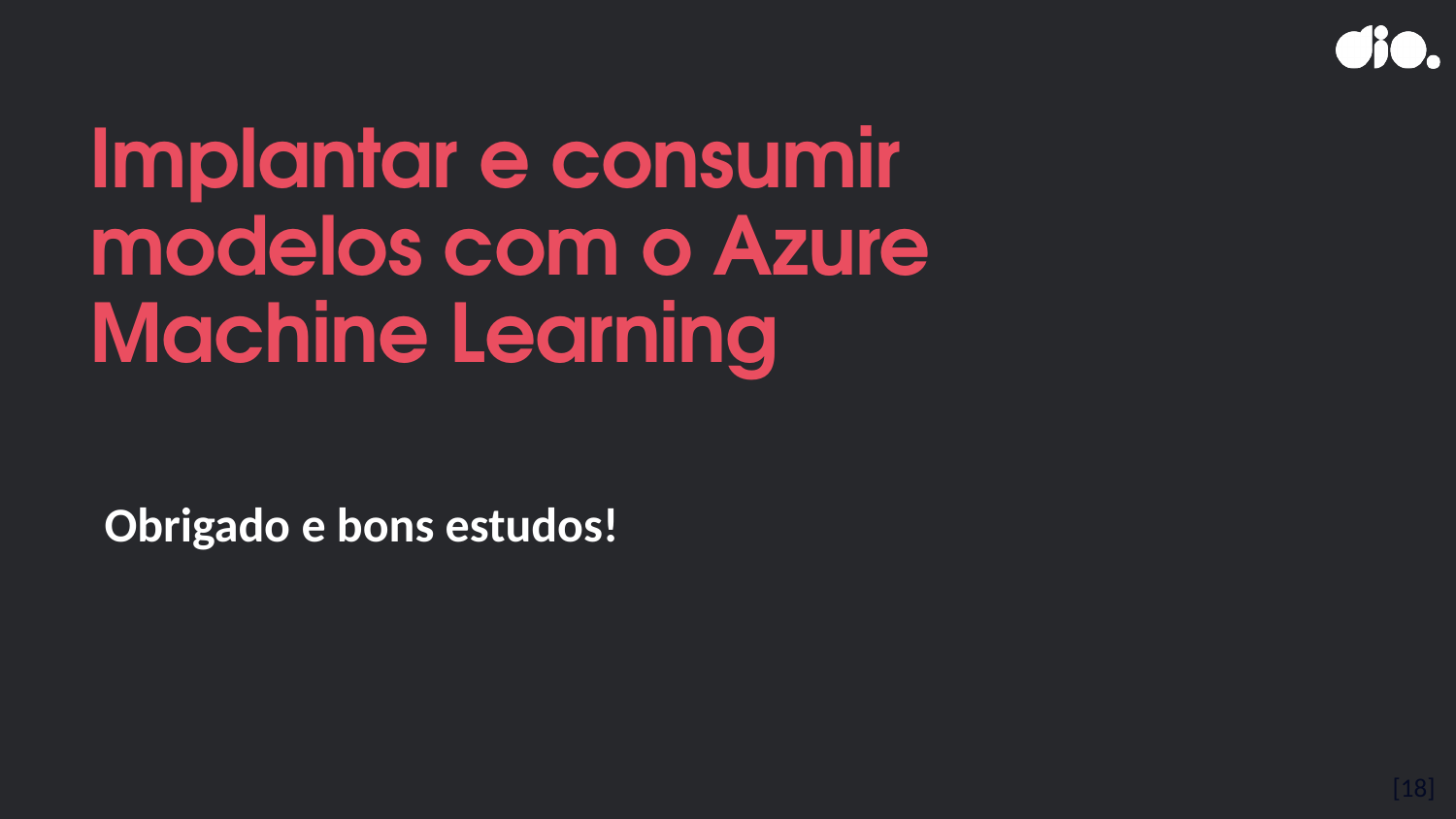

# Implantar e consumir modelos com o Azure Machine Learning
Obrigado e bons estudos!
[18]